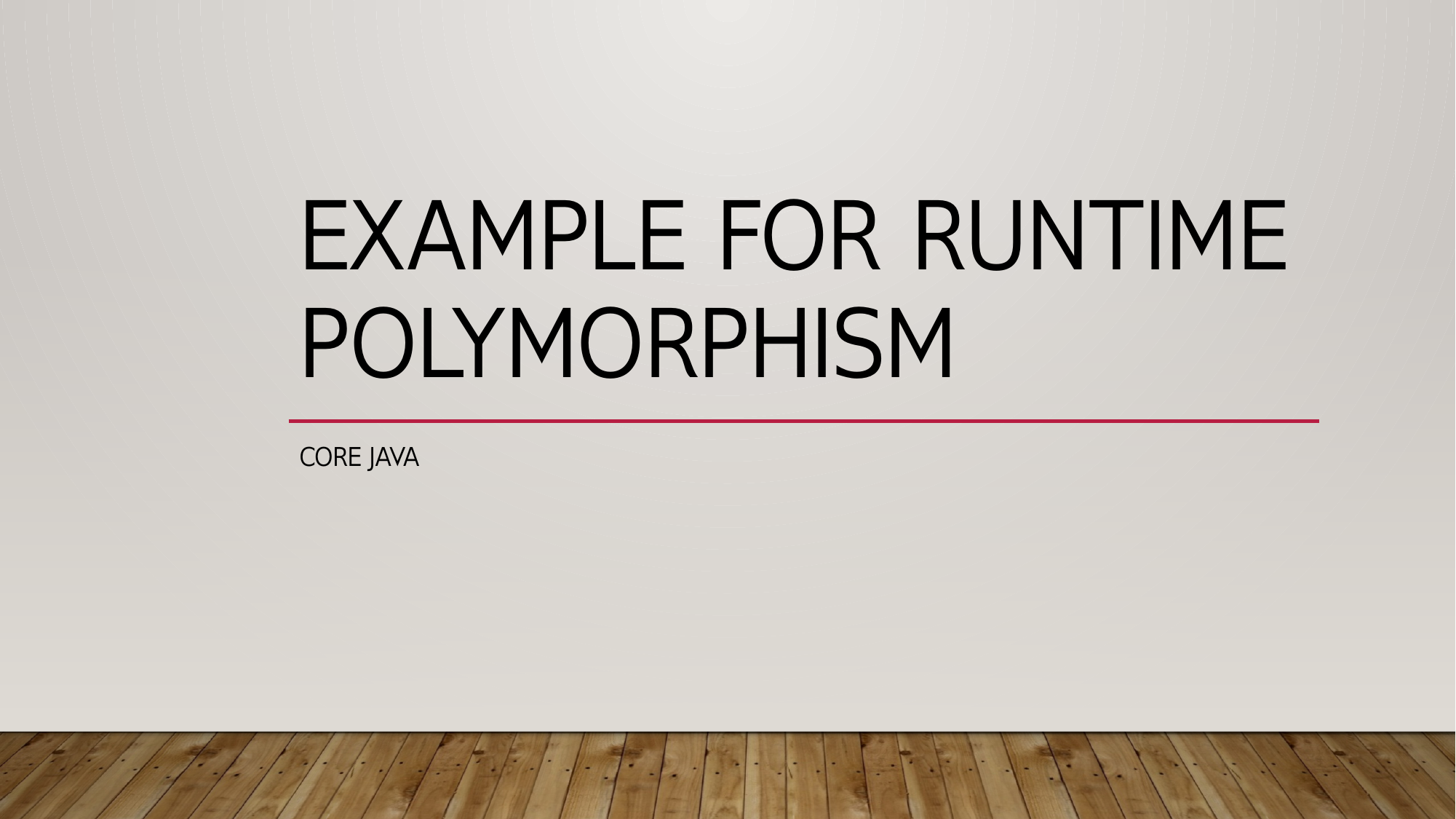

# Example for runtime polymorphism
Core java